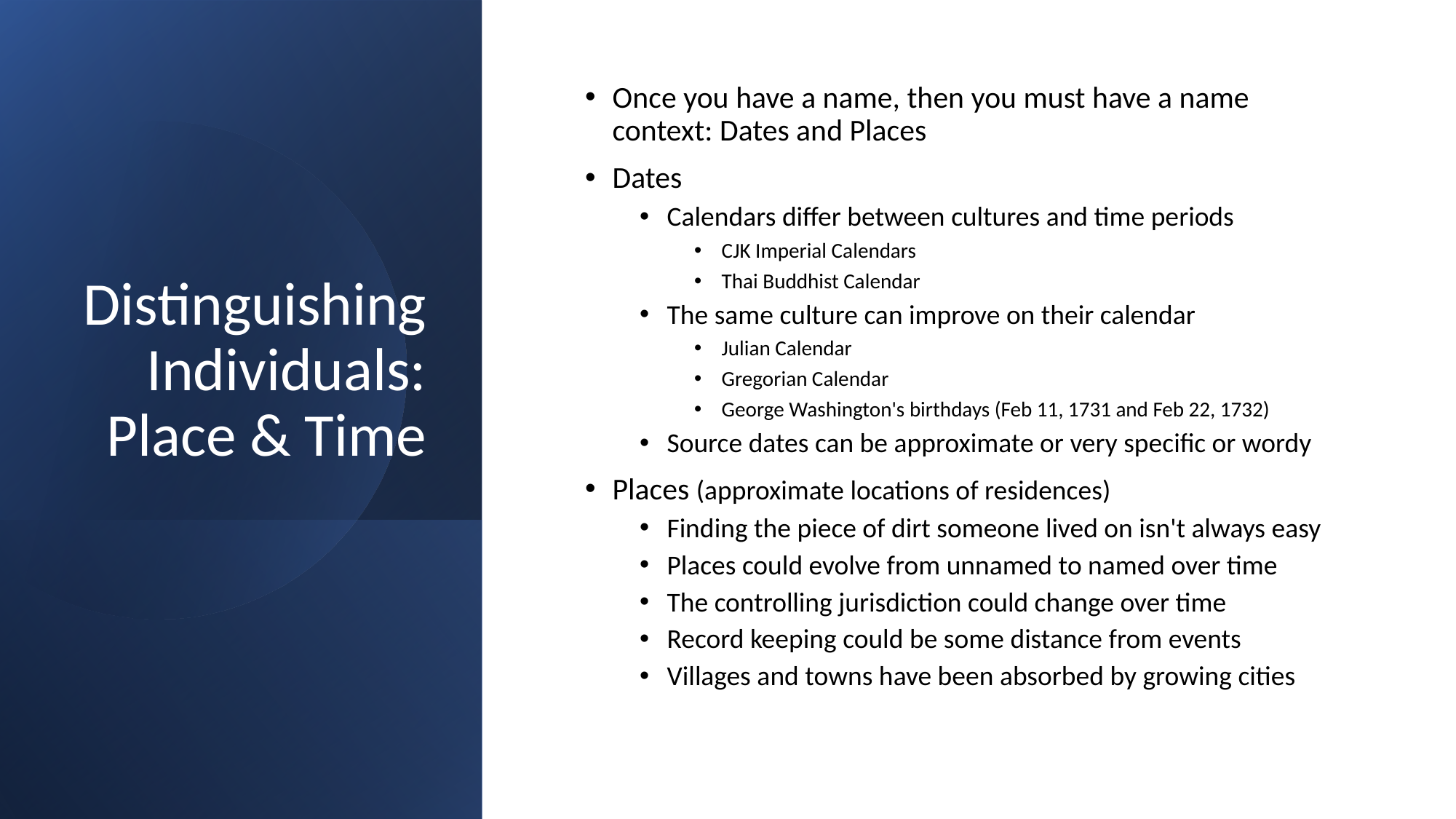

# Distinguishing Individuals: Place & Time
Once you have a name, then you must have a name context: Dates and Places
Dates
Calendars differ between cultures and time periods
CJK Imperial Calendars
Thai Buddhist Calendar
The same culture can improve on their calendar
Julian Calendar
Gregorian Calendar
George Washington's birthdays (Feb 11, 1731 and Feb 22, 1732)
Source dates can be approximate or very specific or wordy
Places (approximate locations of residences)
Finding the piece of dirt someone lived on isn't always easy
Places could evolve from unnamed to named over time
The controlling jurisdiction could change over time
Record keeping could be some distance from events
Villages and towns have been absorbed by growing cities